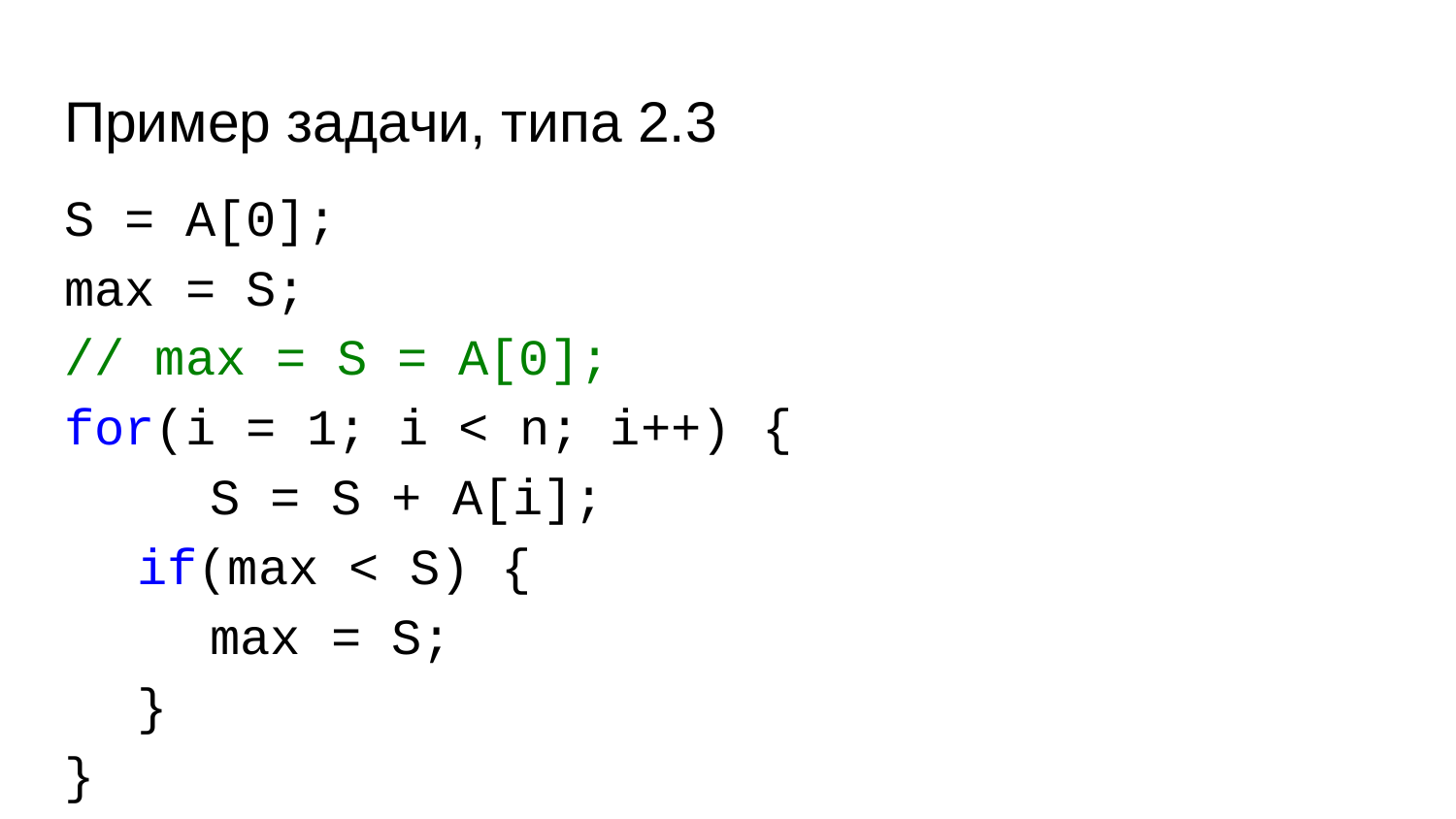

# Пример задачи, типа 2.3
S = A[0];
max = S;
// max = S = A[0];
for(i = 1; i < n; i++) {
	S = S + A[i];
if(max < S) {
max = S;
}
}